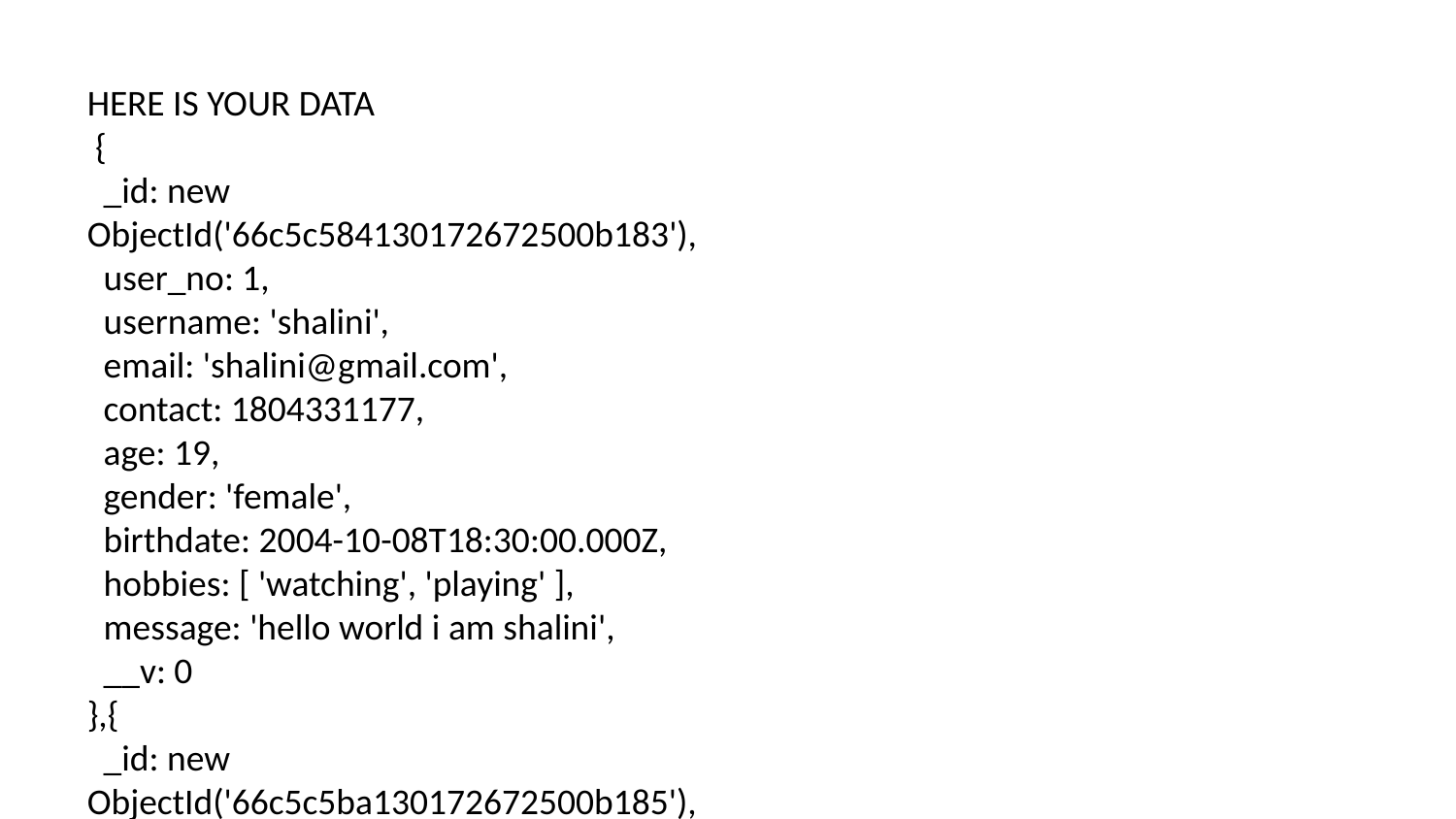

HERE IS YOUR DATA
 {
  _id: new
ObjectId('66c5c584130172672500b183'),
  user_no: 1,
  username: 'shalini',
  email: 'shalini@gmail.com',
  contact: 1804331177,
  age: 19,
  gender: 'female',
  birthdate: 2004-10-08T18:30:00.000Z,
  hobbies: [ 'watching', 'playing' ],
  message: 'hello world i am shalini',
  __v: 0
},{
  _id: new
ObjectId('66c5c5ba130172672500b185'),
  user_no: 2,
  username: 'jay',
  email: 'jay@gmail.com',
  contact: 1804331133,
  age: 15,
  gender: 'male',
  birthdate: 2010-10-08T18:30:00.000Z,
  hobbies: [ 'watching', 'travelling'
],
  message: 'hello world i am jay',
  __v: 0
},{
  _id: new
ObjectId('66c5c5e4130172672500b187'),
  user_no: 3,
  username: 'jyoti',
  email: 'jyotika@gmail.com',
  contact: 1804331133,
  age: 12,
  gender: 'female',
  birthdate: 2012-10-08T18:30:00.000Z,
  hobbies: [ 'watching', 'travelling',
'singing' ],
  message: 'hello world i am jyoti',
  __v: 0
},{
  _id: new
ObjectId('66c5c628e8a0e67d14b06f5e'),
  user_no: 4,
  username: 'rohan',
  email: 'rohan@gmail.com',
  contact: 2704331133,
  age: 10,
  gender: 'male',
  birthdate: 2014-10-08T18:30:00.000Z,
  hobbies: [ 'playing', 'travelling',
'singing' ],

  message: 'hello world i am rohan',
  __v: 0
},{
  _id: new